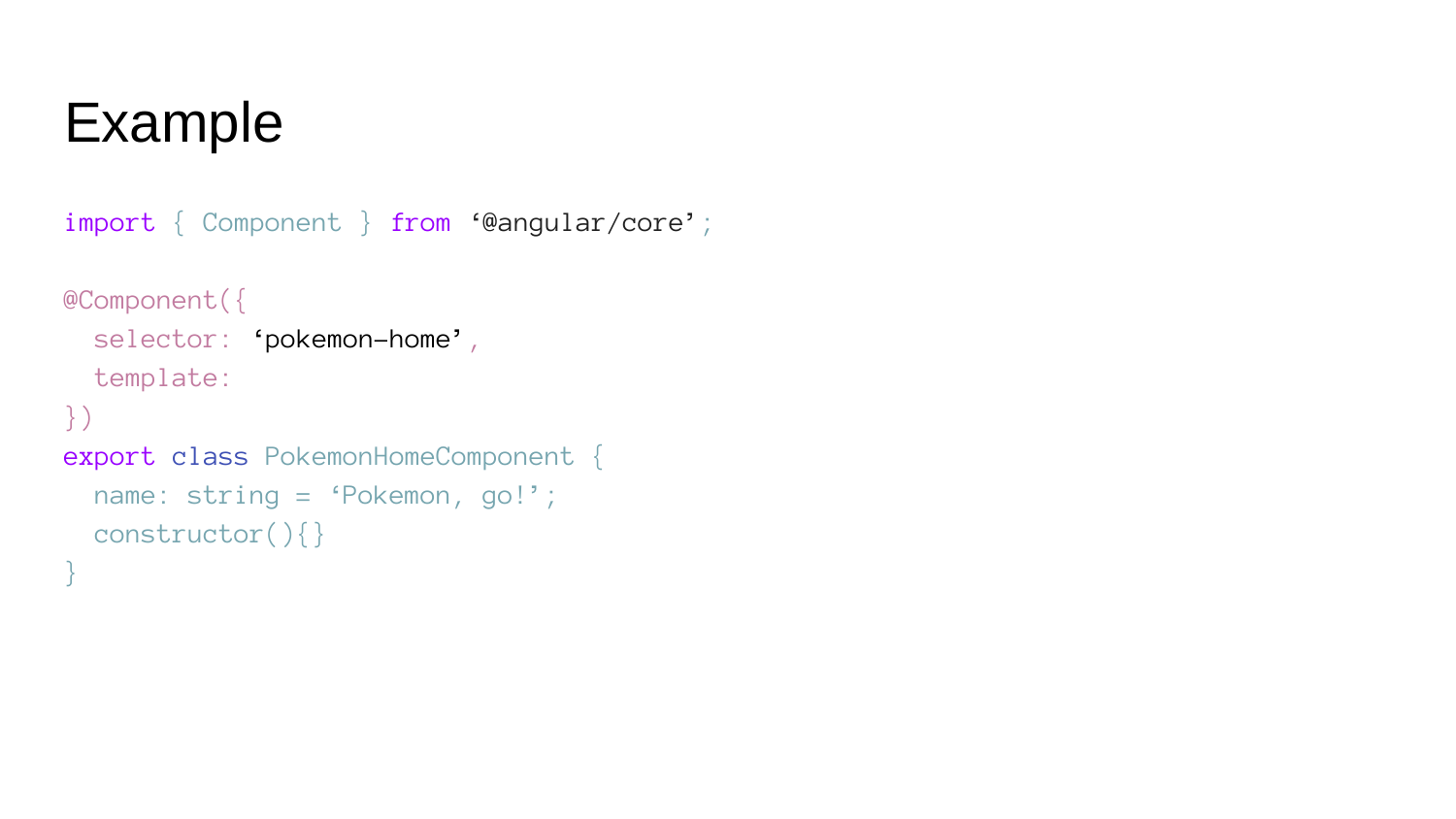

# Example
import { Component } from ‘@angular/core’;
@Component({
  selector: ‘pokemon-home’,
  template:
})
export class PokemonHomeComponent {
  name: string = ‘Pokemon, go!’;
  constructor(){}
}